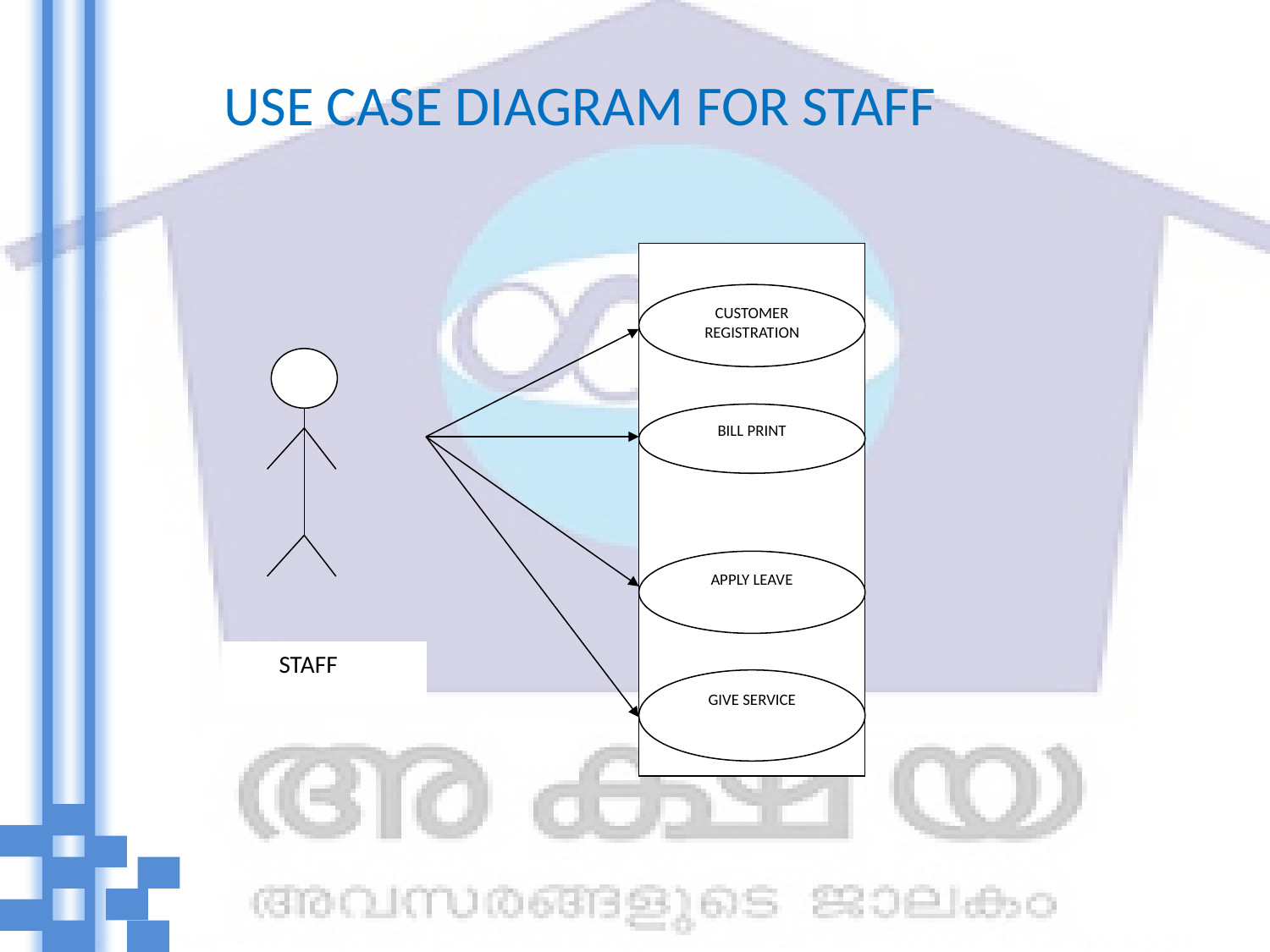

USE CASE DIAGRAM FOR STAFF

CUSTOMER REGISTRATION

BILL PRINT
APPLY LEAVE
        STAFF
GIVE SERVICE